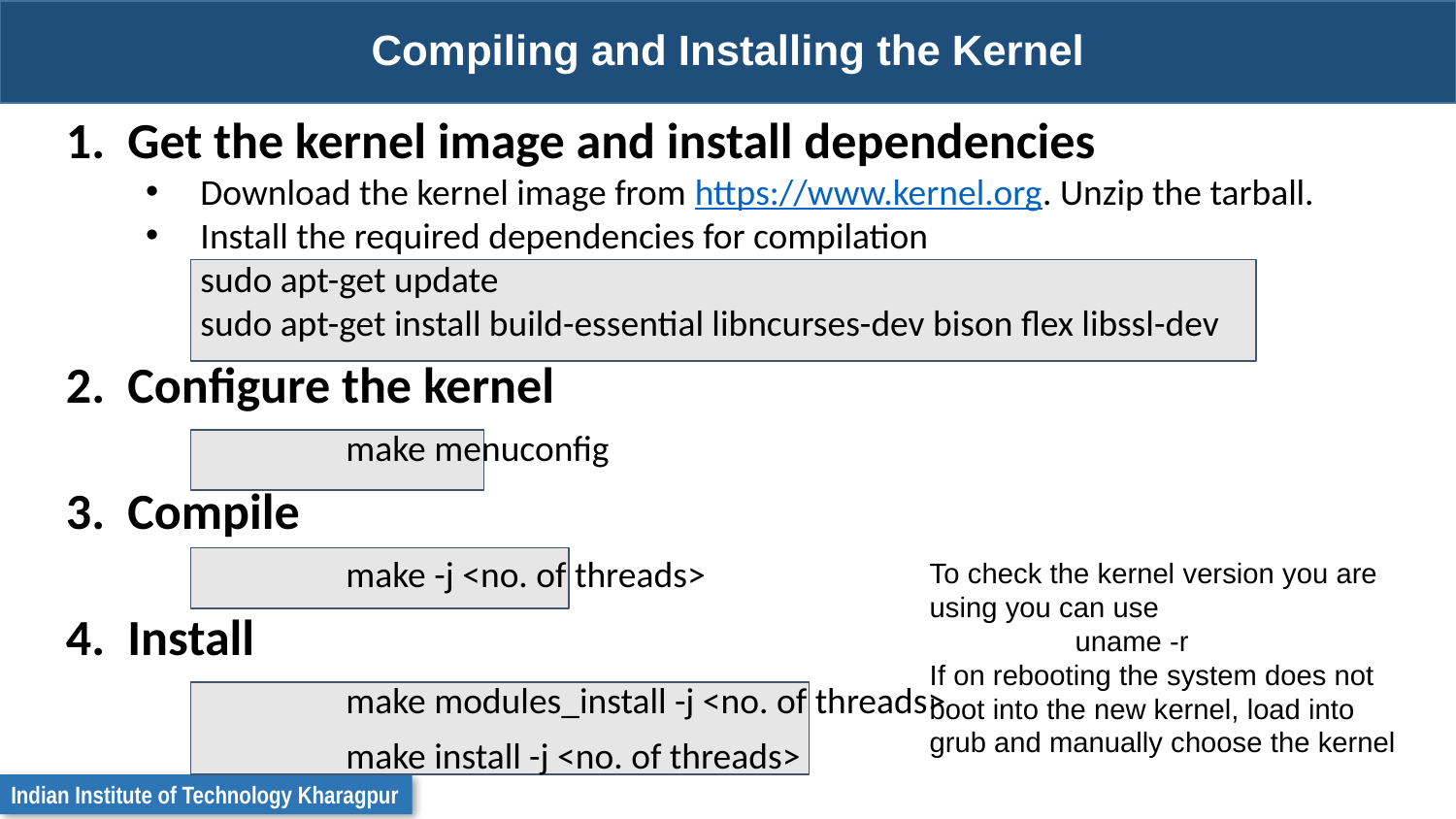

# Compiling and Installing the Kernel
Get the kernel image and install dependencies
Download the kernel image from https://www.kernel.org. Unzip the tarball.
Install the required dependencies for compilation
sudo apt-get update
sudo apt-get install build-essential libncurses-dev bison flex libssl-dev
Configure the kernel
		make menuconfig
Compile
		make -j <no. of threads>
Install
		make modules_install -j <no. of threads>
		make install -j <no. of threads>

To check the kernel version you are using you can use
	uname -r
If on rebooting the system does not boot into the new kernel, load into grub and manually choose the kernel